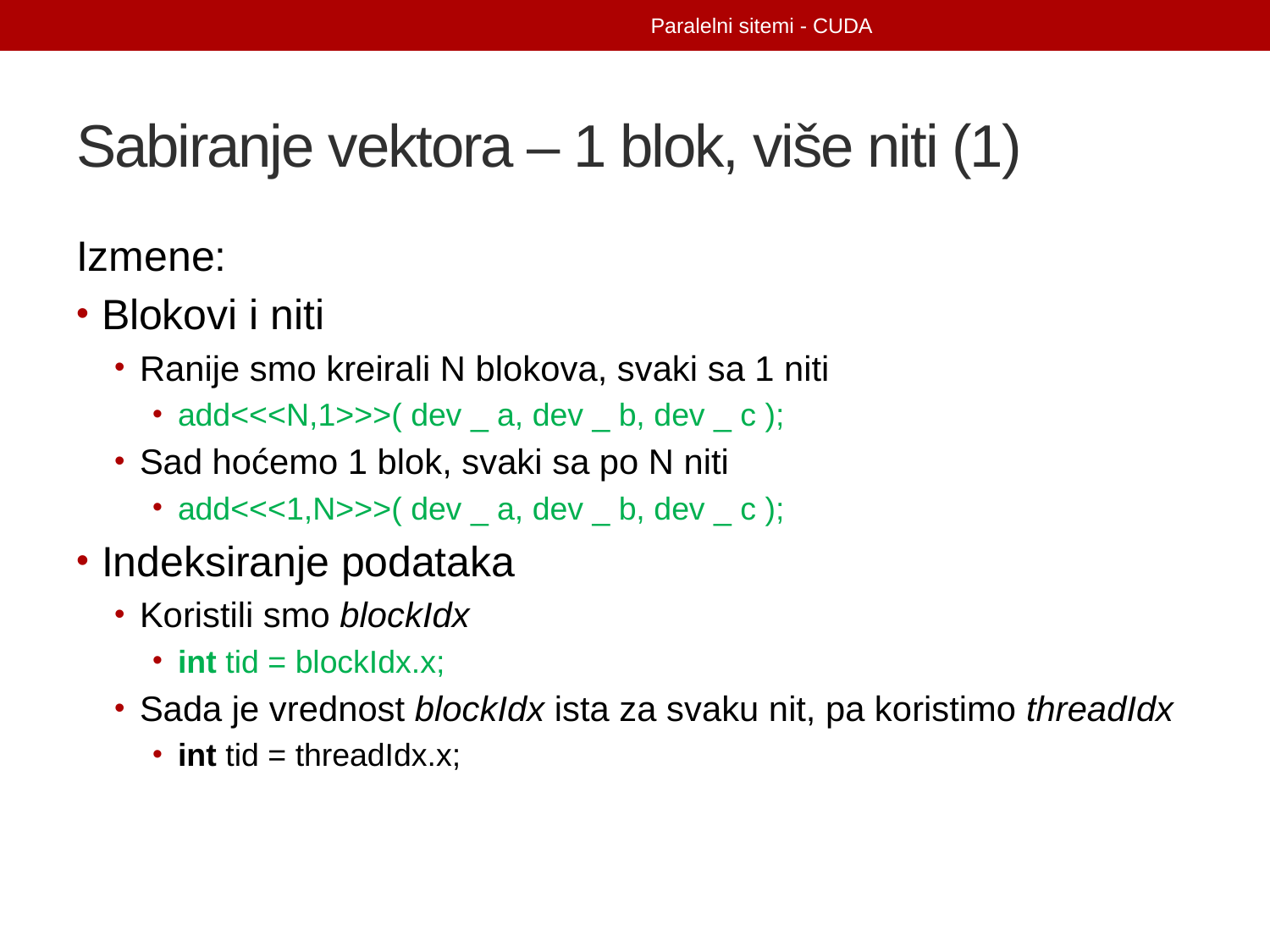

Paralelni sitemi - CUDA
# Sabiranje vektora – 1 blok, više niti (1)
Izmene:
Blokovi i niti
Ranije smo kreirali N blokova, svaki sa 1 niti
add<<<N,1>>>( dev _ a, dev _ b, dev _ c );
Sad hoćemo 1 blok, svaki sa po N niti
add<<<1,N>>>( dev _ a, dev _ b, dev _ c );
Indeksiranje podataka
Koristili smo blockIdx
int tid = blockIdx.x;
Sada je vrednost blockIdx ista za svaku nit, pa koristimo threadIdx
int tid = threadIdx.x;